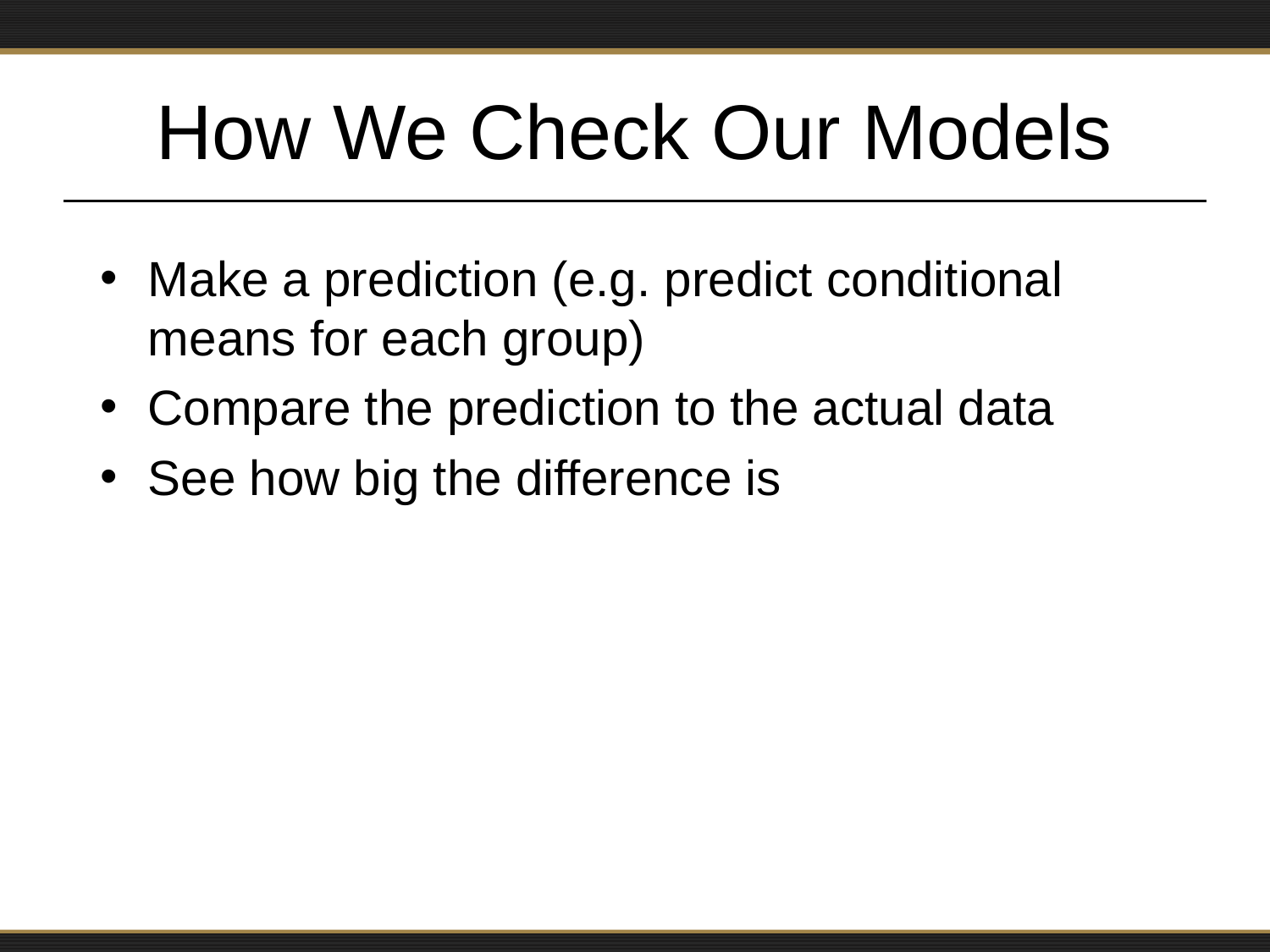

# How We Check Our Models
Make a prediction (e.g. predict conditional means for each group)
Compare the prediction to the actual data
See how big the difference is